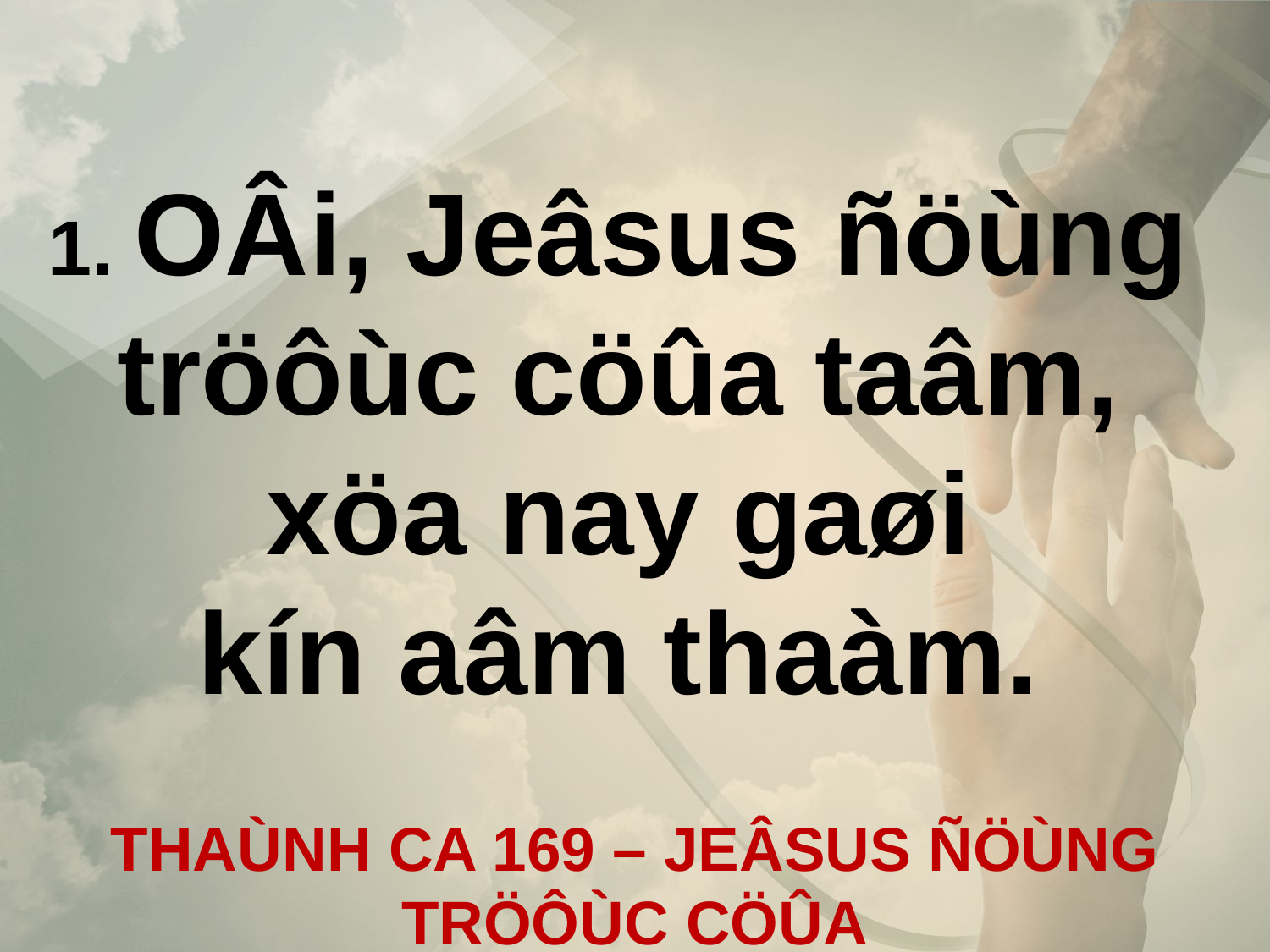

1. OÂi, Jeâsus ñöùng
tröôùc cöûa taâm,
xöa nay gaøi
kín aâm thaàm.
THAÙNH CA 169 – JEÂSUS ÑÖÙNG TRÖÔÙC CÖÛA